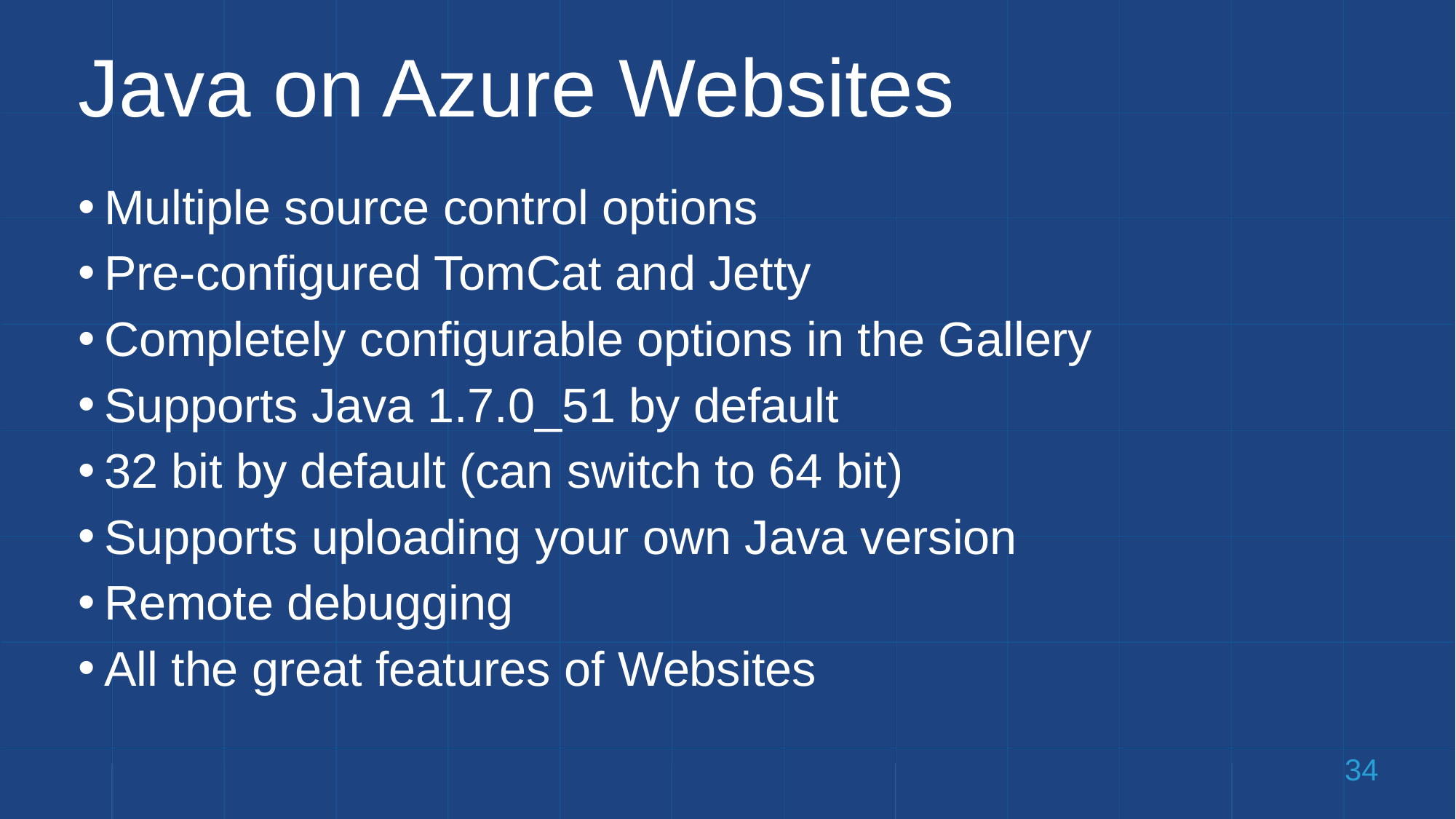

# Java on Azure Websites
Multiple source control options
Pre-configured TomCat and Jetty
Completely configurable options in the Gallery
Supports Java 1.7.0_51 by default
32 bit by default (can switch to 64 bit)
Supports uploading your own Java version
Remote debugging
All the great features of Websites
34